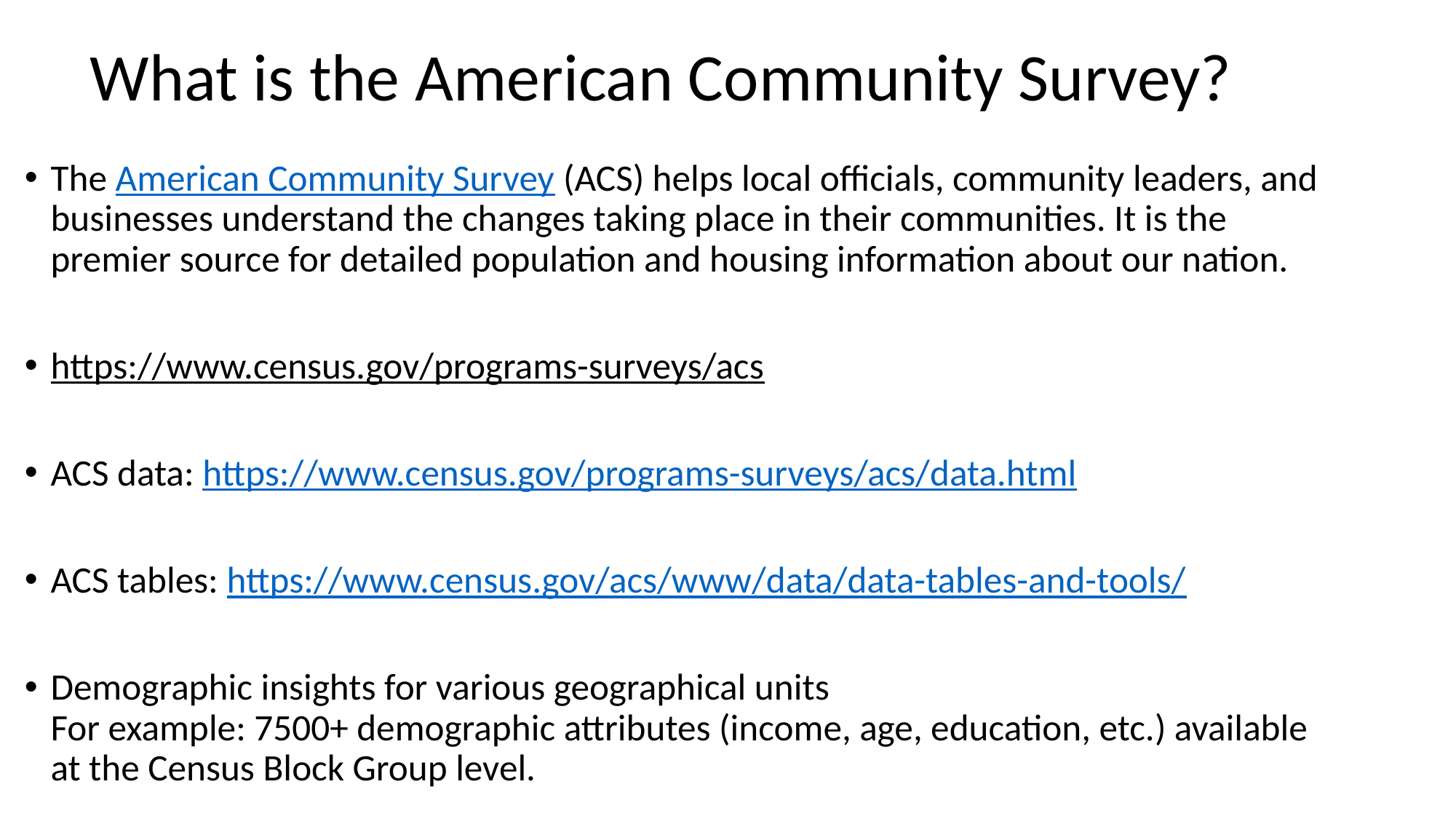

# What is the American Community Survey?
The American Community Survey (ACS) helps local officials, community leaders, and businesses understand the changes taking place in their communities. It is the premier source for detailed population and housing information about our nation.

https://www.census.gov/programs-surveys/acs

ACS data: https://www.census.gov/programs-surveys/acs/data.html

ACS tables: https://www.census.gov/acs/www/data/data-tables-and-tools/

Demographic insights for various geographical units
For example: 7500+ demographic attributes (income, age, education, etc.) available at the Census Block Group level.